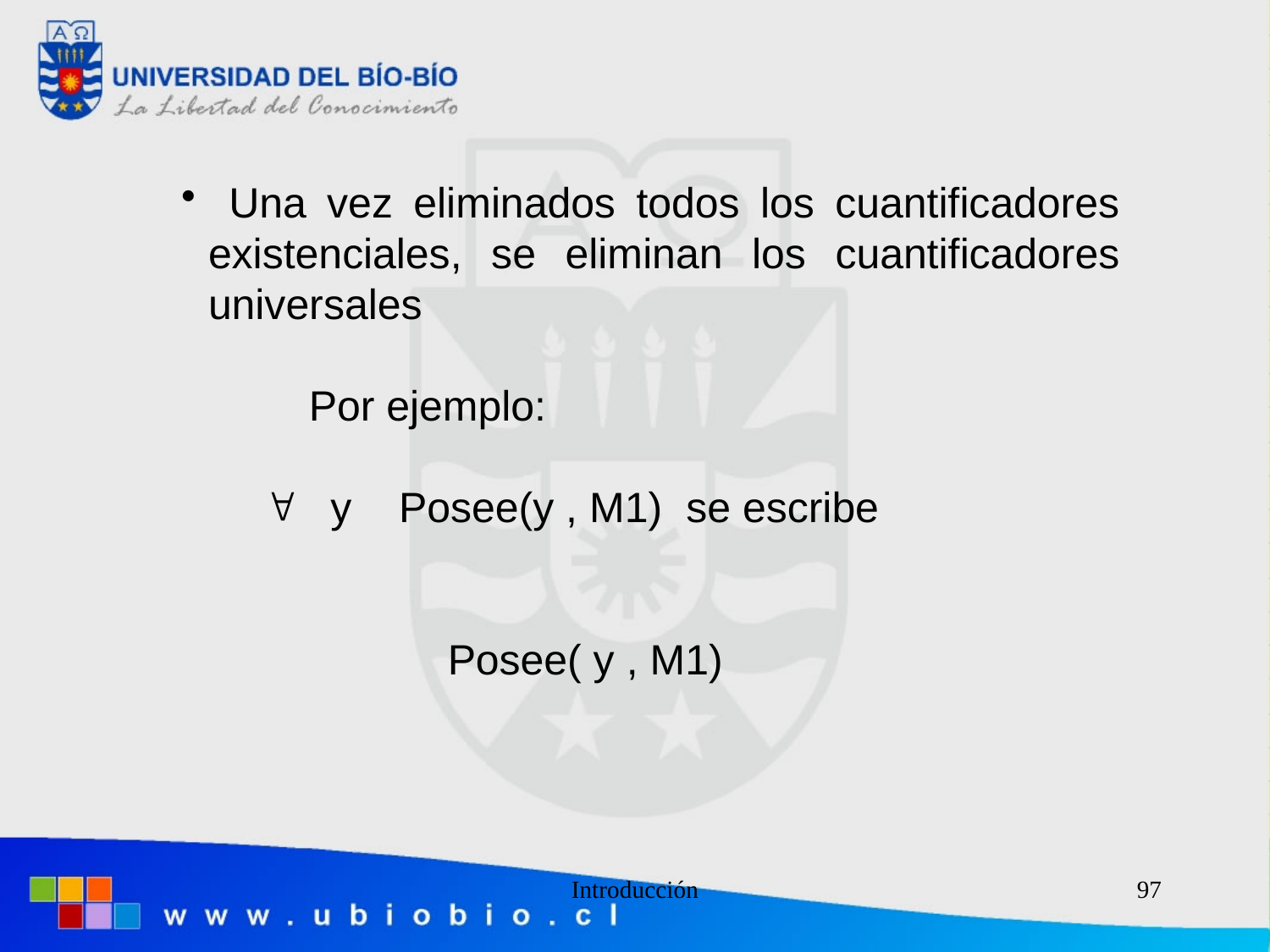

Una vez eliminados todos los cuantificadores existenciales, se eliminan los cuantificadores universales

	Por ejemplo:

       ∀   y    Posee(y , M1)  se escribe

		 Posee( y , M1)

Introducción
97